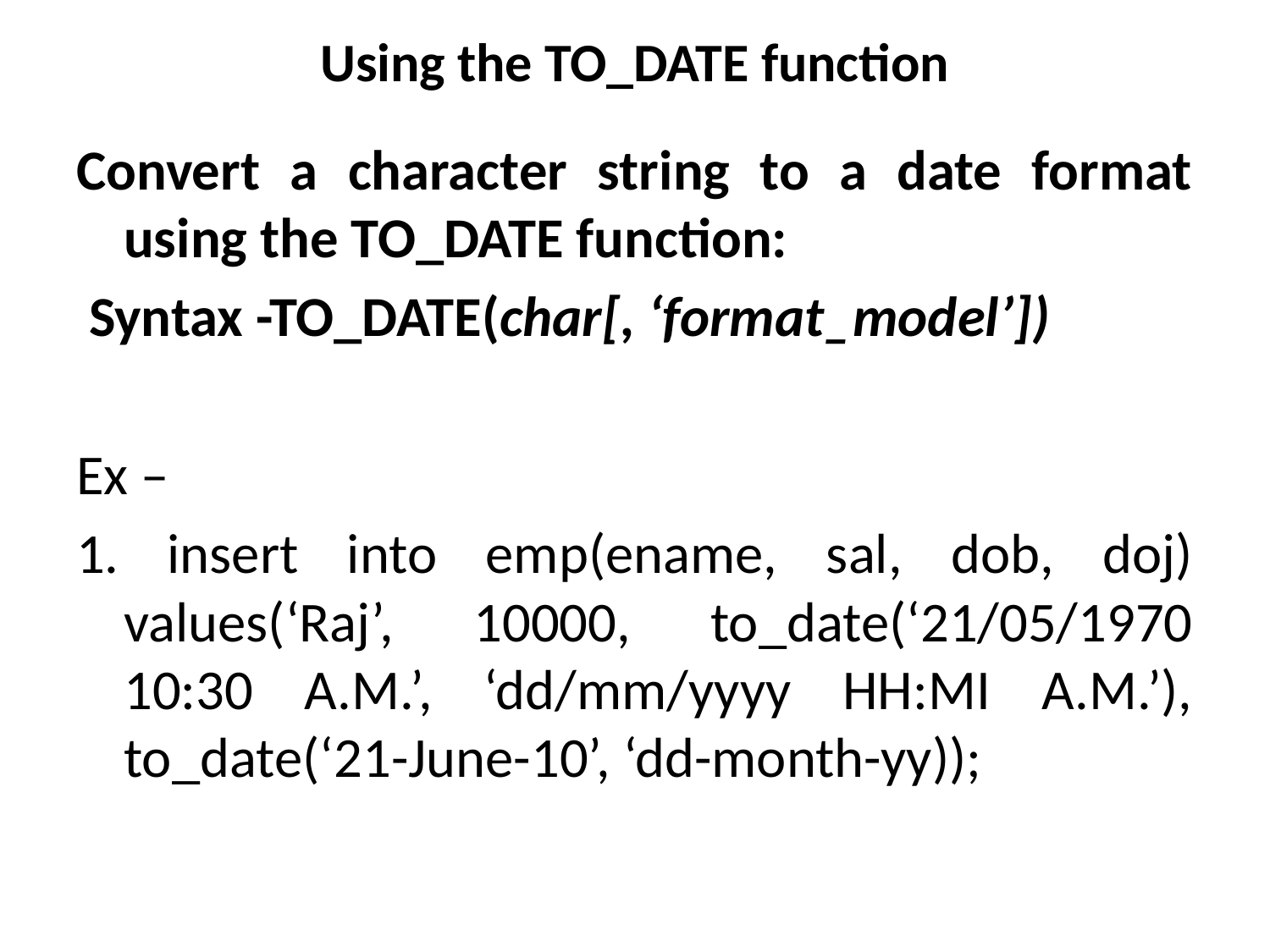

# Using the TO_DATE function
Convert a character string to a date format using the TO_DATE function:
 Syntax -TO_DATE(char[, ‘format_model’])

Ex –
1. insert into emp(ename, sal, dob, doj) values(‘Raj’, 10000, to_date(‘21/05/1970 10:30 A.M.’, ‘dd/mm/yyyy HH:MI A.M.’), to_date(‘21-June-10’, ‘dd-month-yy));